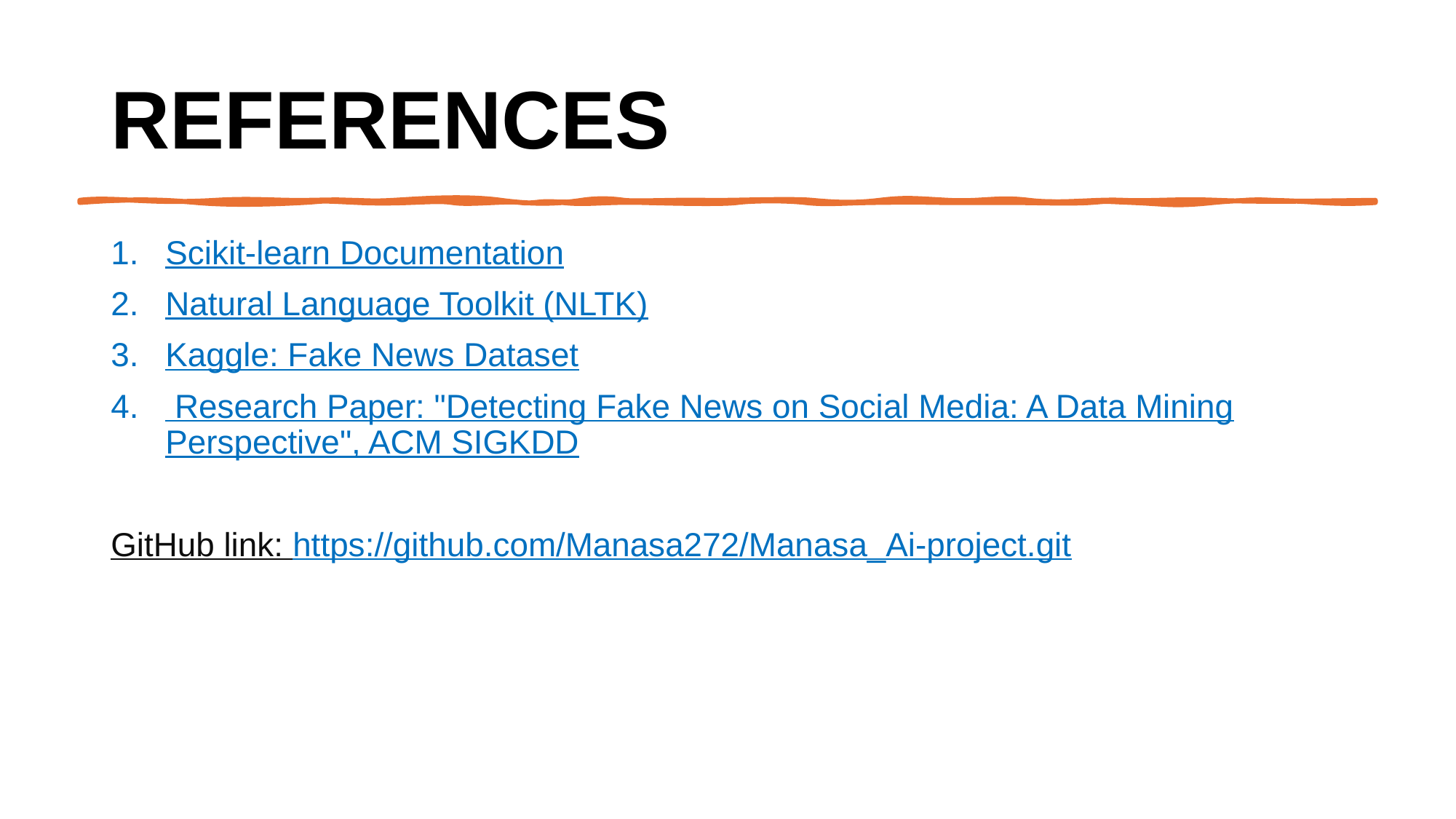

# References

Scikit-learn Documentation
Natural Language Toolkit (NLTK)
Kaggle: Fake News Dataset
 Research Paper: "Detecting Fake News on Social Media: A Data Mining Perspective", ACM SIGKDD

GitHub link: https://github.com/Manasa272/Manasa_Ai-project.git